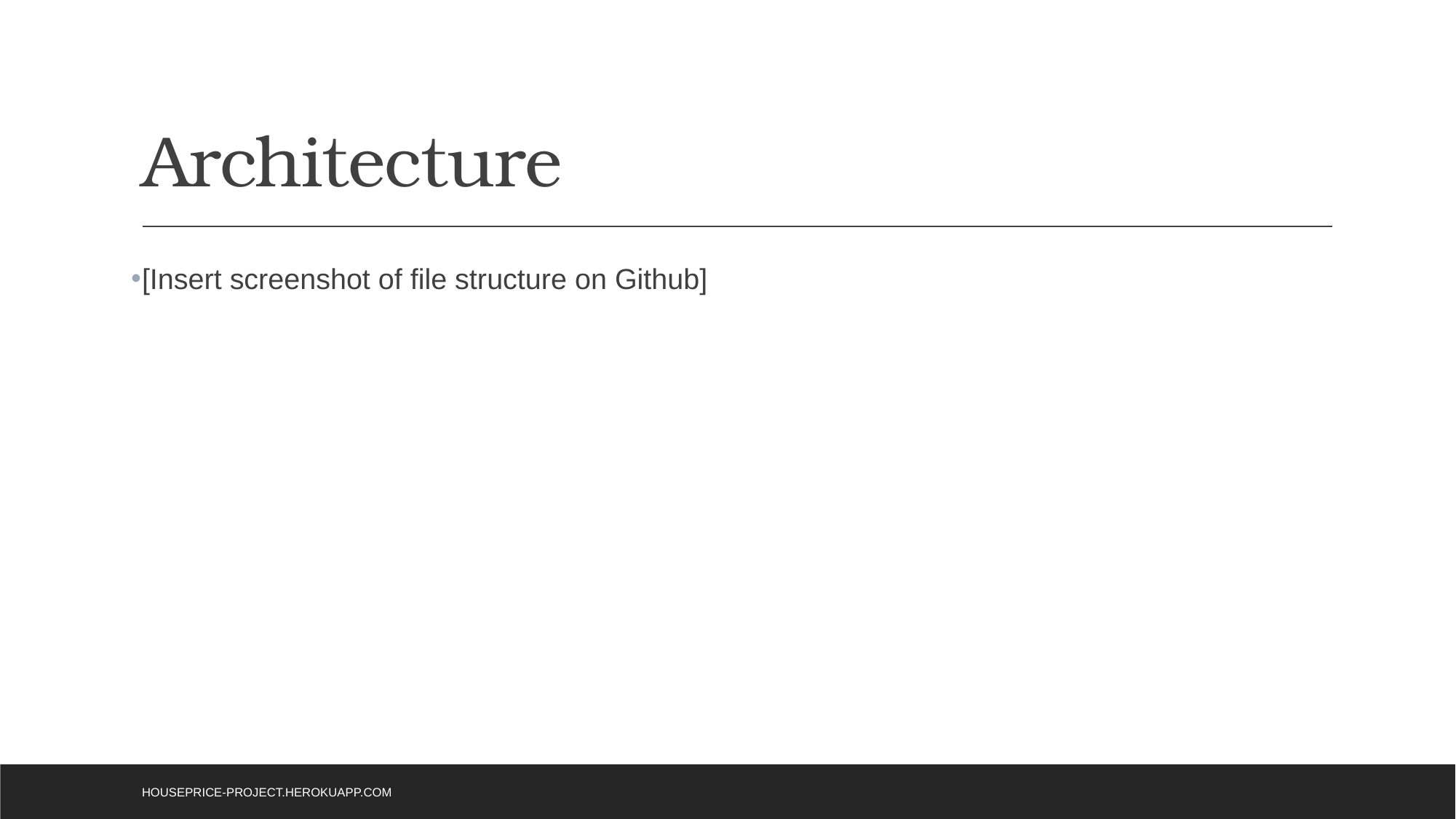

# Architecture
[Insert screenshot of file structure on Github]

houseprice-project.herokuapp.com